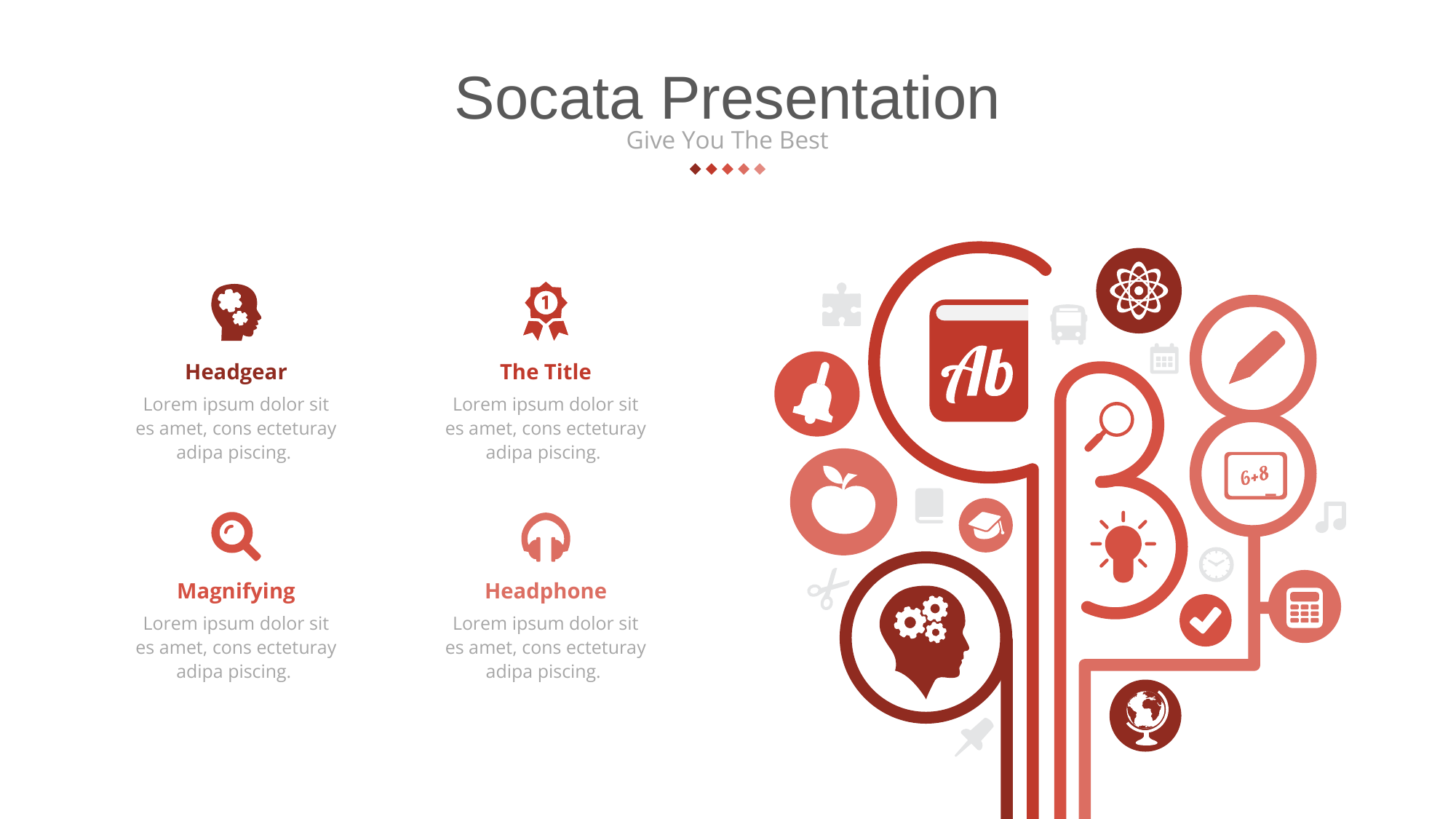

Socata Presentation
Give You The Best

Headgear
The Title
Lorem ipsum dolor sit es amet, cons ecteturay adipa piscing.
Lorem ipsum dolor sit es amet, cons ecteturay adipa piscing.

Magnifying
Headphone
Lorem ipsum dolor sit es amet, cons ecteturay adipa piscing.
Lorem ipsum dolor sit es amet, cons ecteturay adipa piscing.